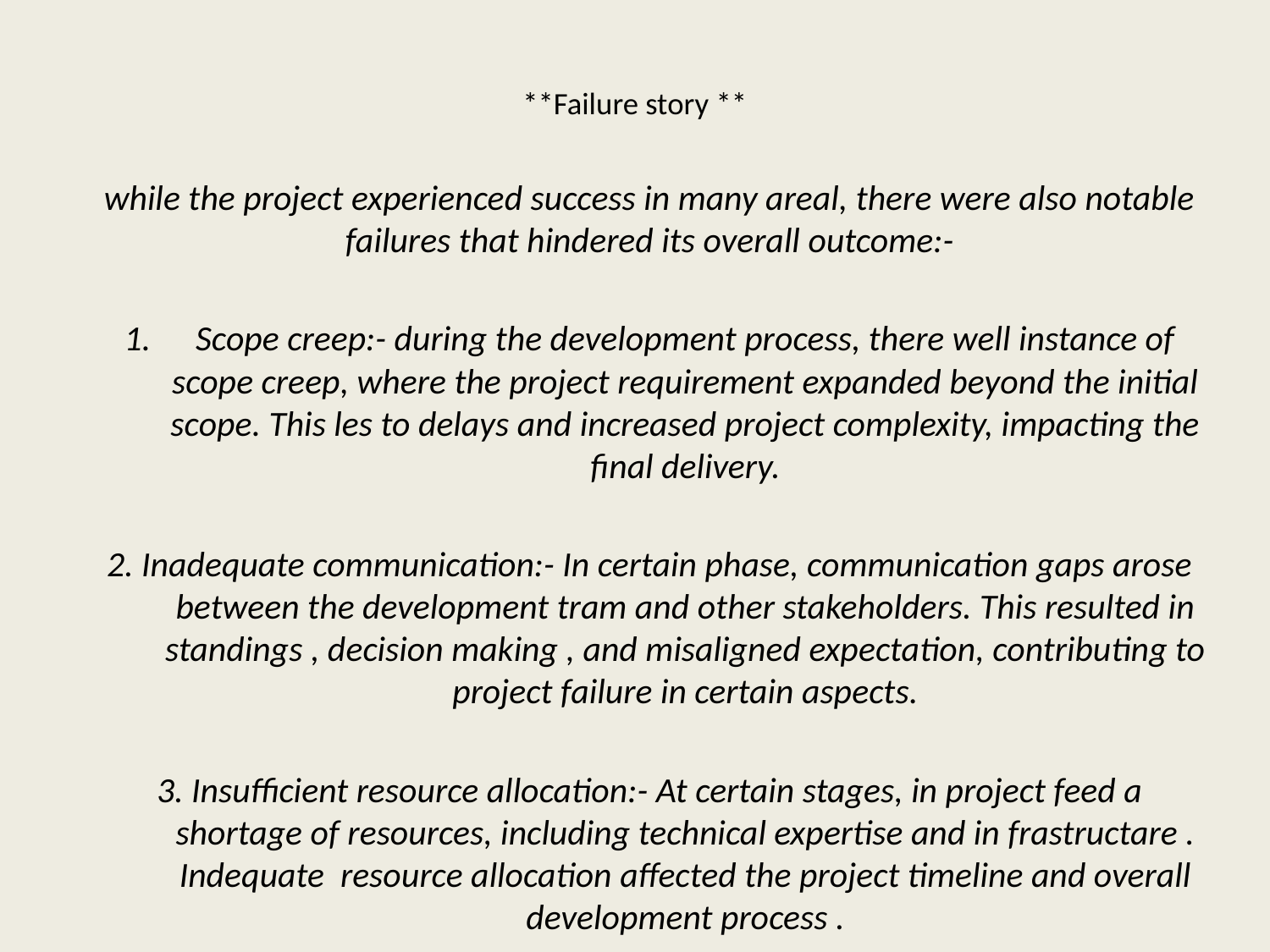

# **Failure story **
while the project experienced success in many areal, there were also notable failures that hindered its overall outcome:-

Scope creep:- during the development process, there well instance of scope creep, where the project requirement expanded beyond the initial scope. This les to delays and increased project complexity, impacting the final delivery.

2. Inadequate communication:- In certain phase, communication gaps arose between the development tram and other stakeholders. This resulted in standings , decision making , and misaligned expectation, contributing to project failure in certain aspects.

3. Insufficient resource allocation:- At certain stages, in project feed a shortage of resources, including technical expertise and in frastructare . Indequate  resource allocation affected the project timeline and overall development process .

4.